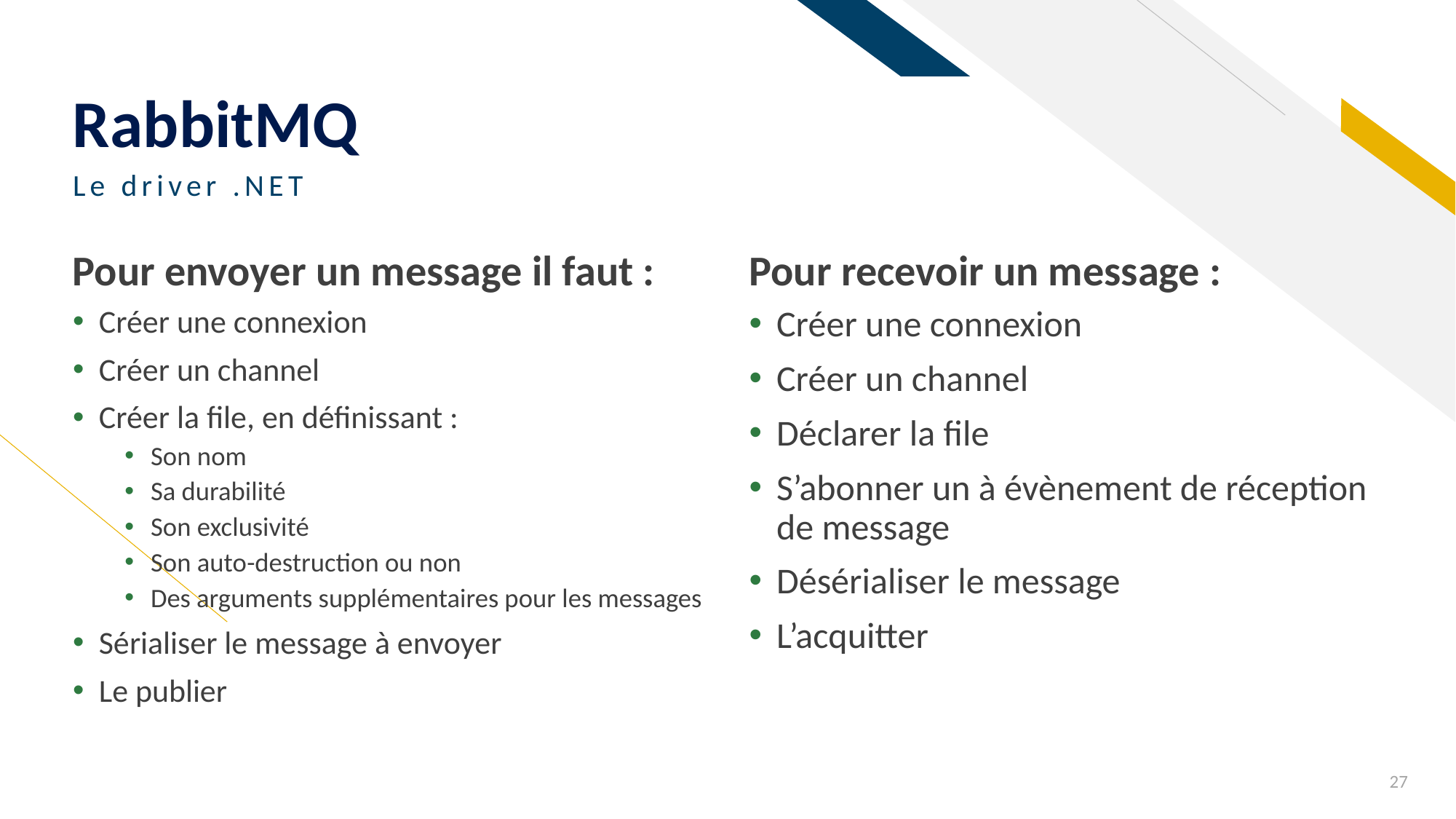

# RabbitMQ
Le driver .NET
Pour envoyer un message il faut :
Pour recevoir un message :
Créer une connexion
Créer un channel
Créer la file, en définissant :
Son nom
Sa durabilité
Son exclusivité
Son auto-destruction ou non
Des arguments supplémentaires pour les messages
Sérialiser le message à envoyer
Le publier
Créer une connexion
Créer un channel
Déclarer la file
S’abonner un à évènement de réception de message
Désérialiser le message
L’acquitter
27